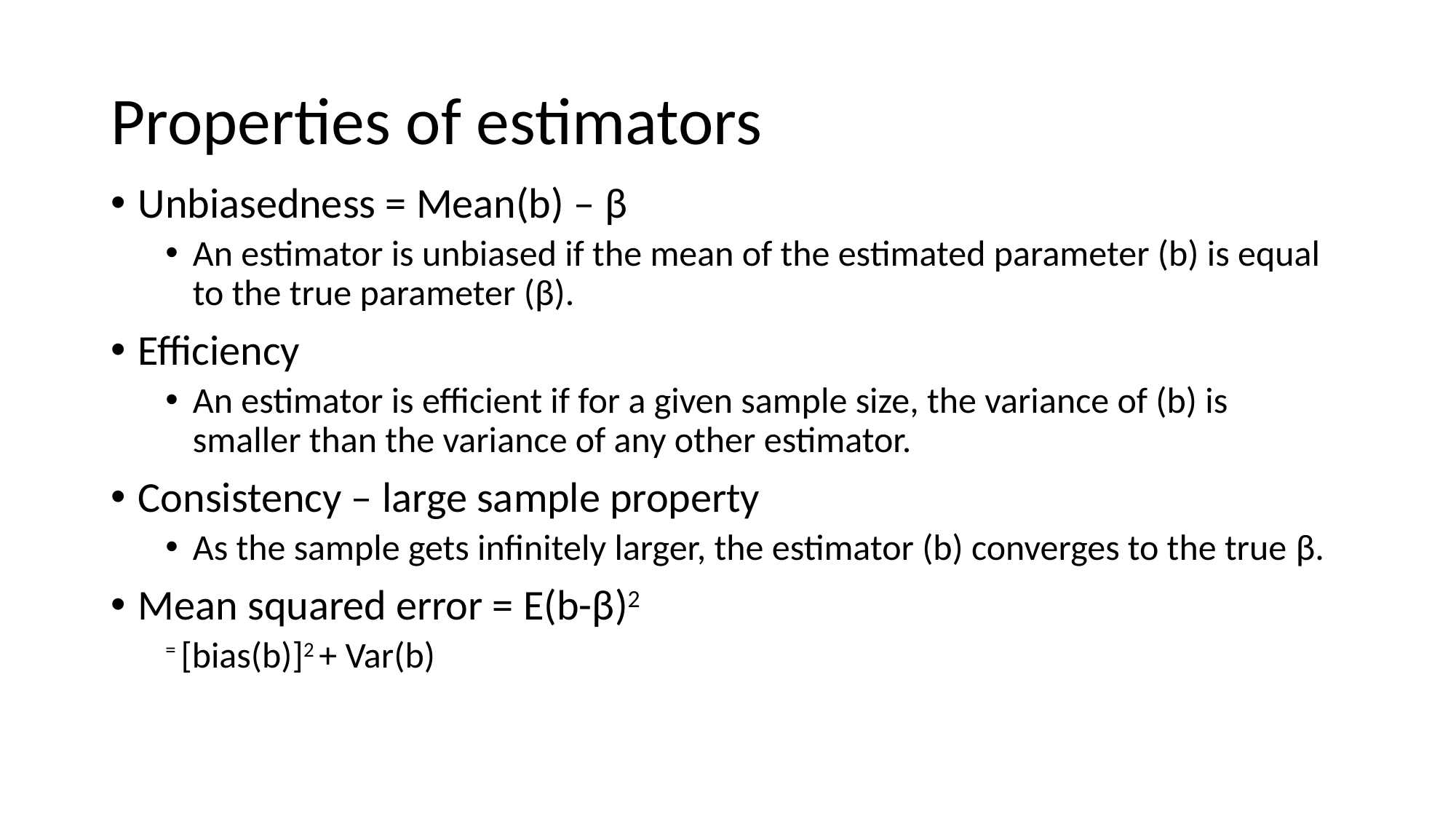

# Properties of estimators
Unbiasedness = Mean(b) – β
An estimator is unbiased if the mean of the estimated parameter (b) is equal to the true parameter (β).
Efficiency
An estimator is efficient if for a given sample size, the variance of (b) is smaller than the variance of any other estimator.
Consistency – large sample property
As the sample gets infinitely larger, the estimator (b) converges to the true β.
Mean squared error = E(b-β)2
= [bias(b)]2 + Var(b)